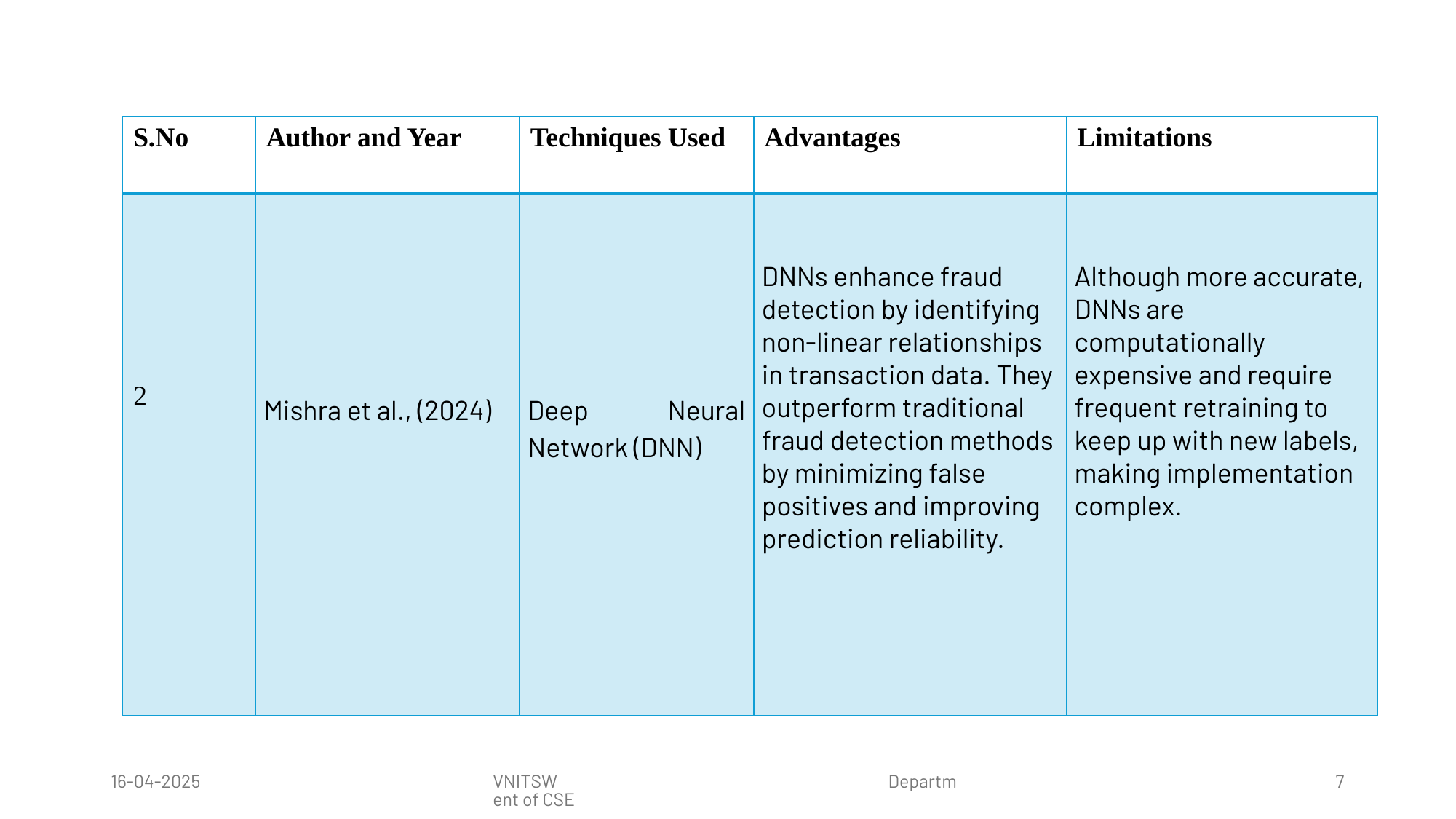

#
| S.No | Author and Year | Techniques Used | Advantages | Limitations |
| --- | --- | --- | --- | --- |
| 2 | Mishra et al., (2024) | Deep Neural Network (DNN) | DNNs enhance fraud detection by identifying non-linear relationships in transaction data. They outperform traditional fraud detection methods by minimizing false positives and improving prediction reliability. | Although more accurate, DNNs are computationally expensive and require frequent retraining to keep up with new labels, making implementation complex. |
16-04-2025
VNITSW                                                                                           Department of CSE
7